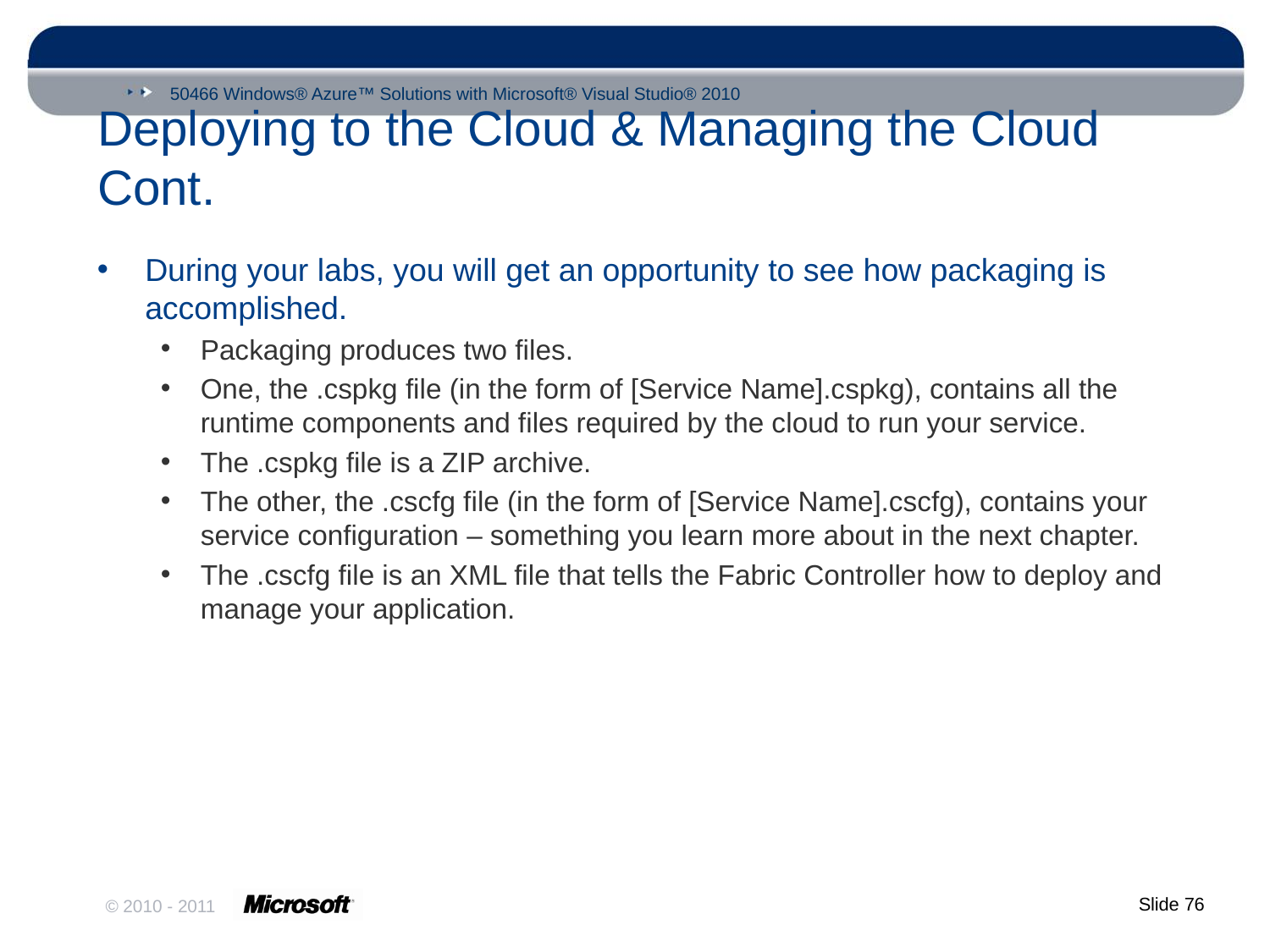

# Deploying to the Cloud & Managing the Cloud Cont.
During your labs, you will get an opportunity to see how packaging is accomplished.
Packaging produces two files.
One, the .cspkg file (in the form of [Service Name].cspkg), contains all the runtime components and files required by the cloud to run your service.
The .cspkg file is a ZIP archive.
The other, the .cscfg file (in the form of [Service Name].cscfg), contains your service configuration – something you learn more about in the next chapter.
The .cscfg file is an XML file that tells the Fabric Controller how to deploy and manage your application.